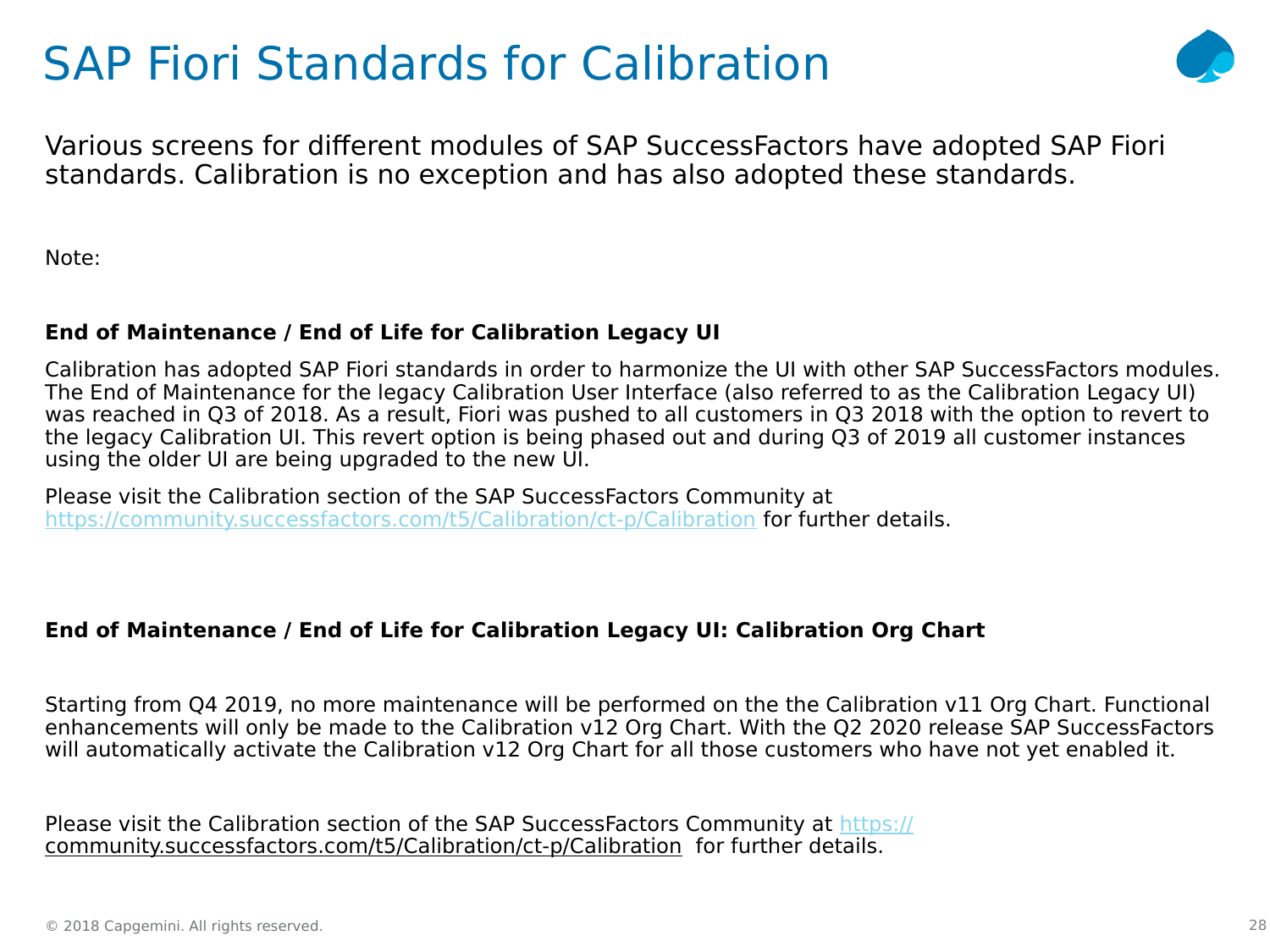

# SAP Fiori Standards for Calibration
Various screens for different modules of SAP SuccessFactors have adopted SAP Fiori standards. Calibration is no exception and has also adopted these standards.

Note:

End of Maintenance / End of Life for Calibration Legacy UI
Calibration has adopted SAP Fiori standards in order to harmonize the UI with other SAP SuccessFactors modules. The End of Maintenance for the legacy Calibration User Interface (also referred to as the Calibration Legacy UI) was reached in Q3 of 2018. As a result, Fiori was pushed to all customers in Q3 2018 with the option to revert to the legacy Calibration UI. This revert option is being phased out and during Q3 of 2019 all customer instances using the older UI are being upgraded to the new UI.
Please visit the Calibration section of the SAP SuccessFactors Community at https://community.successfactors.com/t5/Calibration/ct-p/Calibration for further details.

End of Maintenance / End of Life for Calibration Legacy UI: Calibration Org Chart

Starting from Q4 2019, no more maintenance will be performed on the the Calibration v11 Org Chart. Functional enhancements will only be made to the Calibration v12 Org Chart. With the Q2 2020 release SAP SuccessFactors will automatically activate the Calibration v12 Org Chart for all those customers who have not yet enabled it.

Please visit the Calibration section of the SAP SuccessFactors Community at https://community.successfactors.com/t5/Calibration/ct-p/Calibration  for further details.